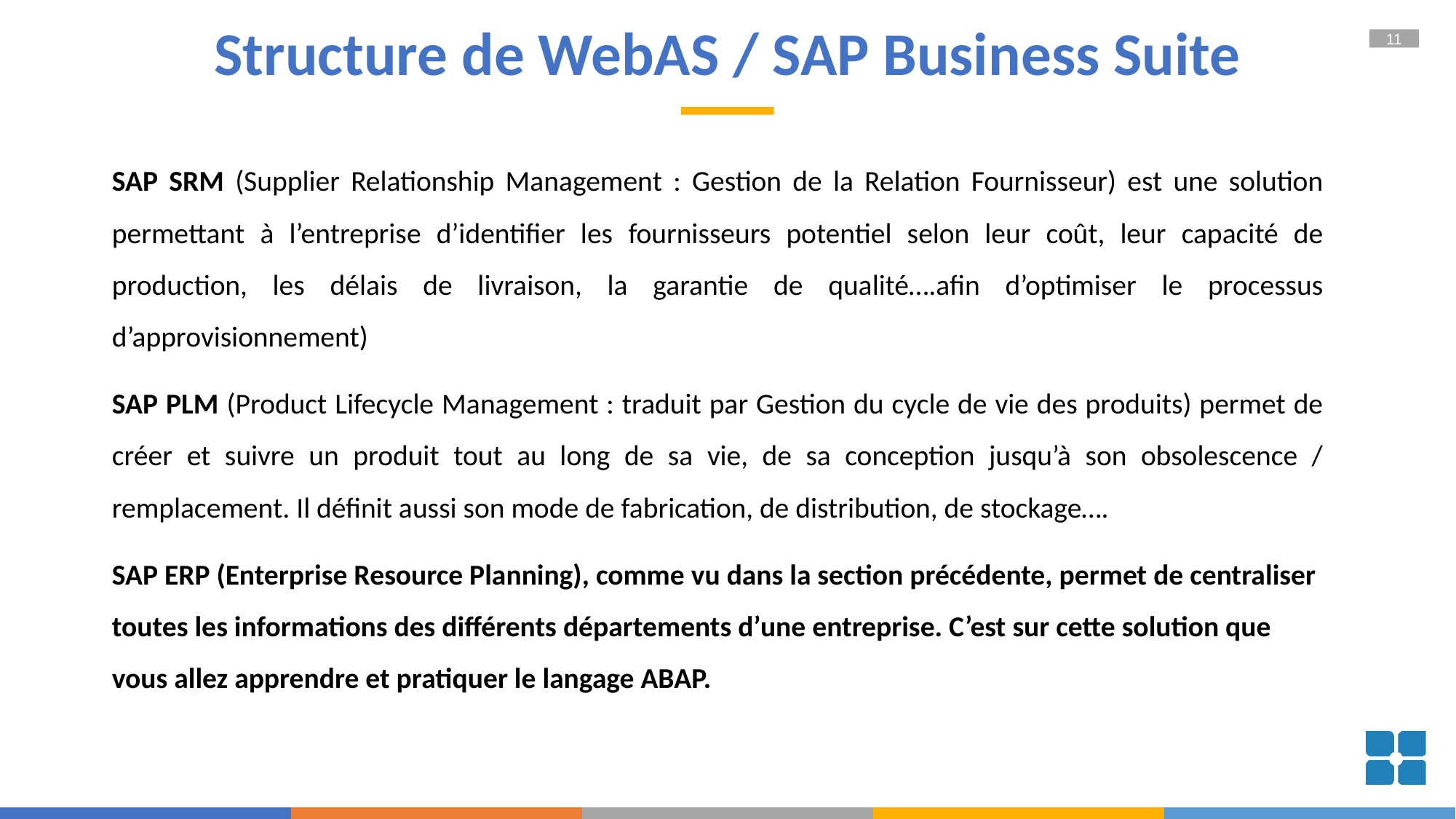

# Structure de WebAS / SAP Business Suite
SAP SRM (Supplier Relationship Management : Gestion de la Relation Fournisseur) est une solution permettant à l’entreprise d’identifier les fournisseurs potentiel selon leur coût, leur capacité de production, les délais de livraison, la garantie de qualité….afin d’optimiser le processus d’approvisionnement)
SAP PLM (Product Lifecycle Management : traduit par Gestion du cycle de vie des produits) permet de créer et suivre un produit tout au long de sa vie, de sa conception jusqu’à son obsolescence / remplacement. Il définit aussi son mode de fabrication, de distribution, de stockage….
SAP ERP (Enterprise Resource Planning), comme vu dans la section précédente, permet de centraliser toutes les informations des différents départements d’une entreprise. C’est sur cette solution que vous allez apprendre et pratiquer le langage ABAP.